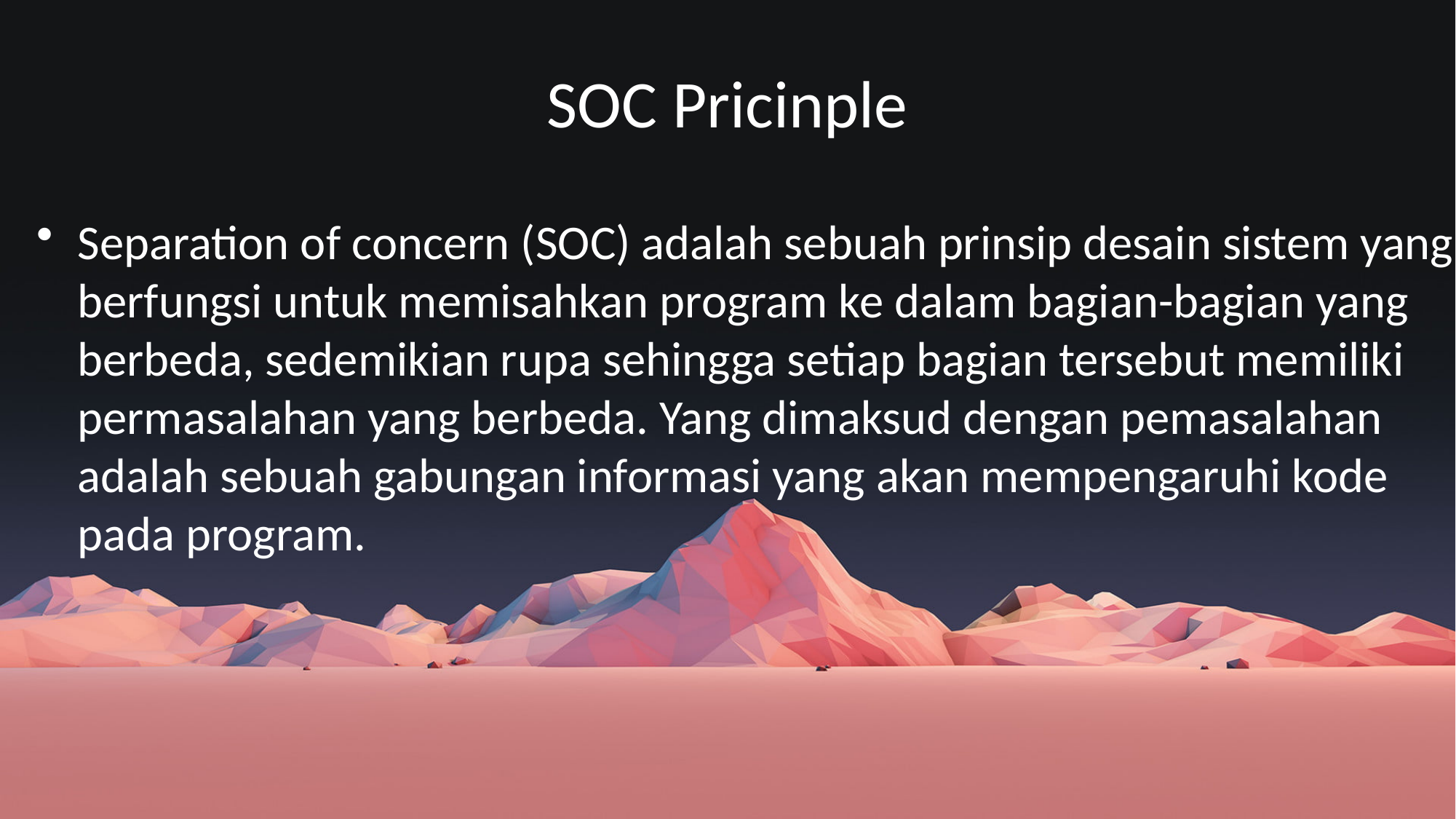

# SOC Pricinple
Separation of concern (SOC) adalah sebuah prinsip desain sistem yang berfungsi untuk memisahkan program ke dalam bagian-bagian yang berbeda, sedemikian rupa sehingga setiap bagian tersebut memiliki permasalahan yang berbeda. Yang dimaksud dengan pemasalahan adalah sebuah gabungan informasi yang akan mempengaruhi kode pada program.